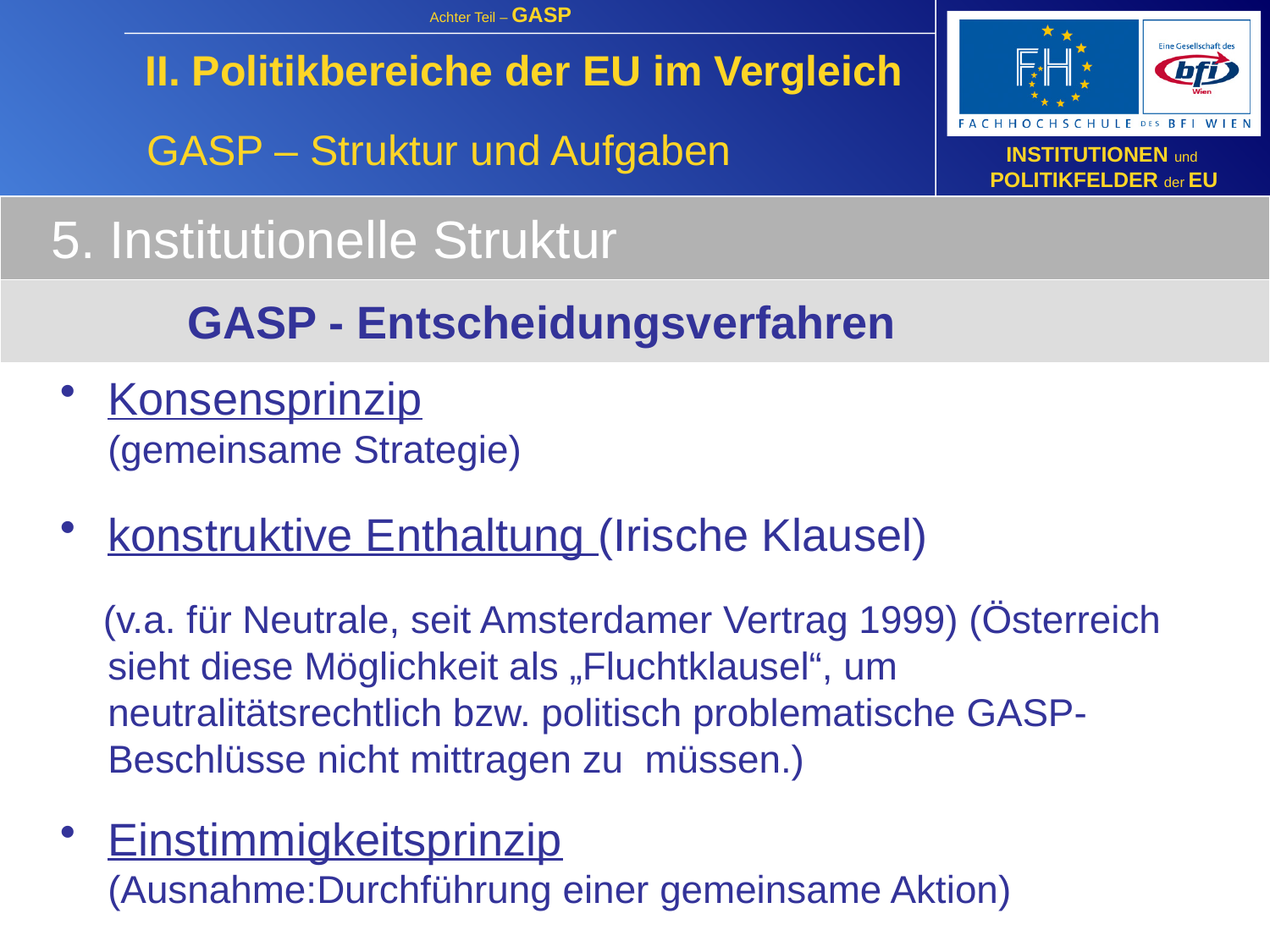

II. Politikbereiche der EU im Vergleich
GASP – Struktur und Aufgaben

5. Institutionelle Struktur

		GASP - Entscheidungsverfahren
Konsensprinzip
(gemeinsame Strategie)
konstruktive Enthaltung (Irische Klausel)
    (v.a. für Neutrale, seit Amsterdamer Vertrag 1999) (Österreich sieht diese Möglichkeit als „Fluchtklausel“, um neutralitätsrechtlich bzw. politisch problematische GASP-Beschlüsse nicht mittragen zu  müssen.)
Einstimmigkeitsprinzip
(Ausnahme:Durchführung einer gemeinsame Aktion)